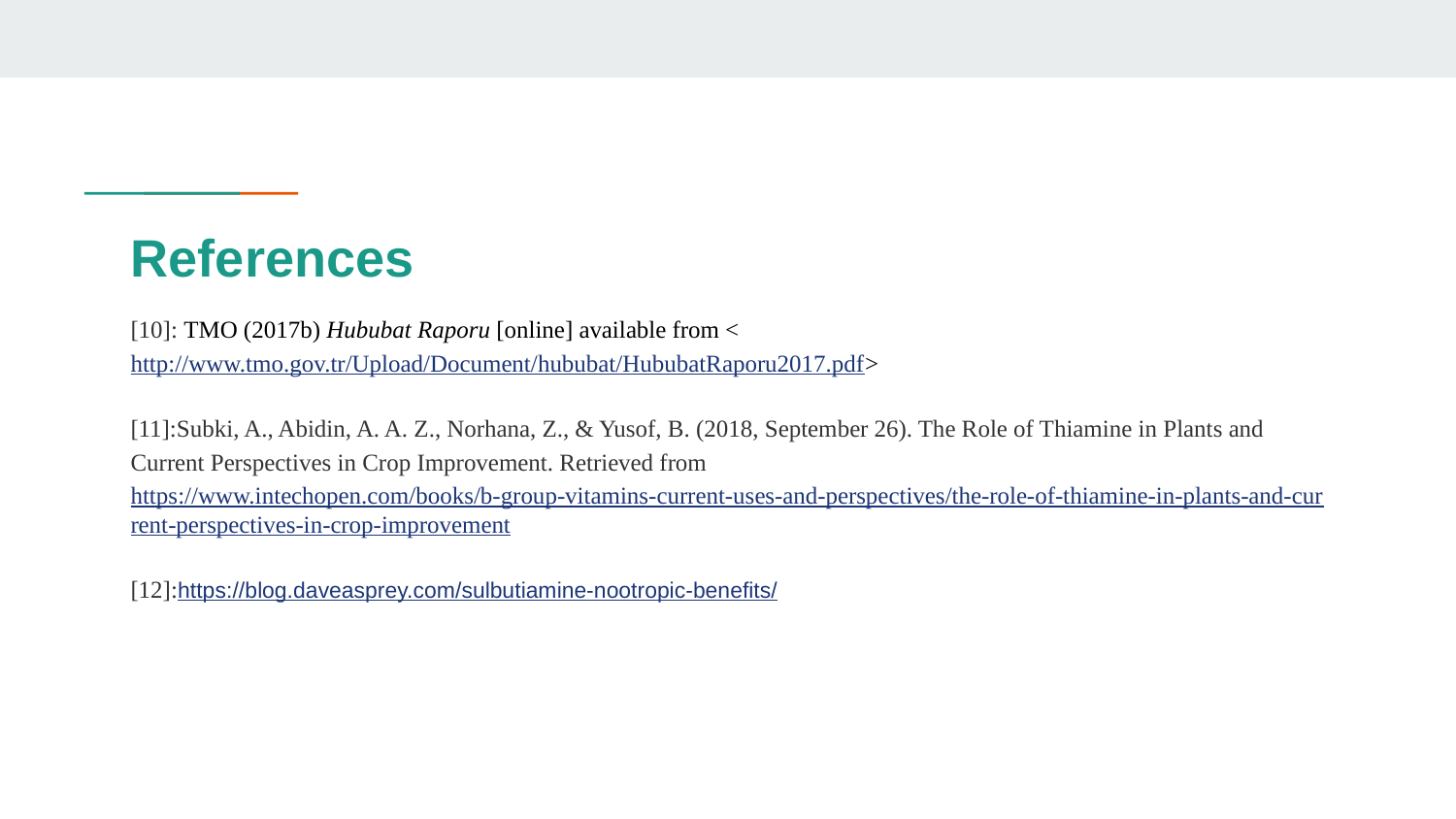

# References
[10]: TMO (2017b) Hububat Raporu [online] available from <http://www.tmo.gov.tr/Upload/Document/hububat/HububatRaporu2017.pdf>
[11]:Subki, A., Abidin, A. A. Z., Norhana, Z., & Yusof, B. (2018, September 26). The Role of Thiamine in Plants and Current Perspectives in Crop Improvement. Retrieved from https://www.intechopen.com/books/b-group-vitamins-current-uses-and-perspectives/the-role-of-thiamine-in-plants-and-current-perspectives-in-crop-improvement
[12]:https://blog.daveasprey.com/sulbutiamine-nootropic-benefits/

‌